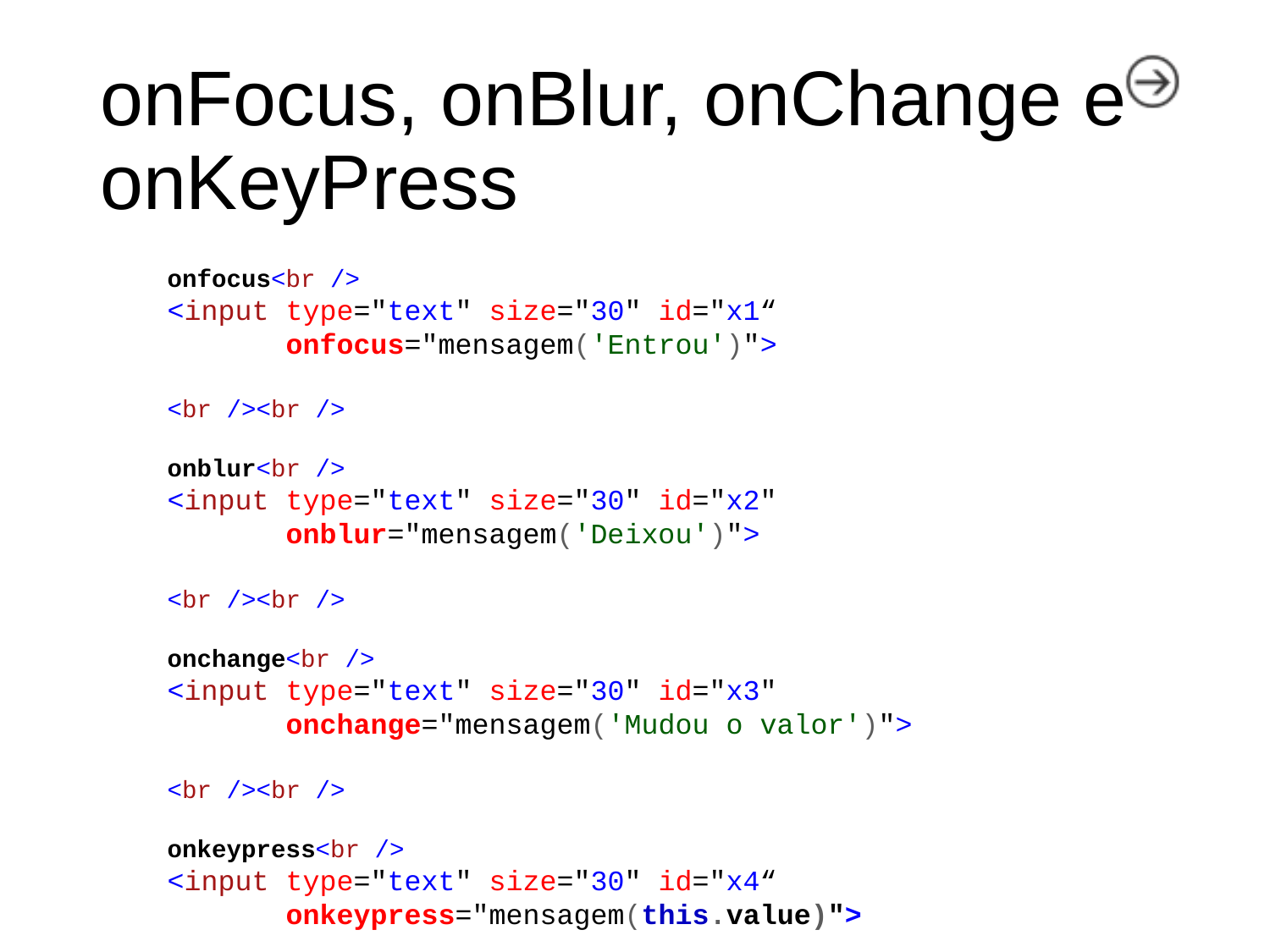

# onFocus, onBlur, onChange e onKeyPress
onfocus<br />
<input type="text" size="30" id="x1“
       onfocus="mensagem('Entrou')">

<br /><br />

onblur<br />
<input type="text" size="30" id="x2"
       onblur="mensagem('Deixou')">

<br /><br />

onchange<br />
<input type="text" size="30" id="x3"
       onchange="mensagem('Mudou o valor')">

<br /><br />

onkeypress<br />
<input type="text" size="30" id="x4“
       onkeypress="mensagem(this.value)">